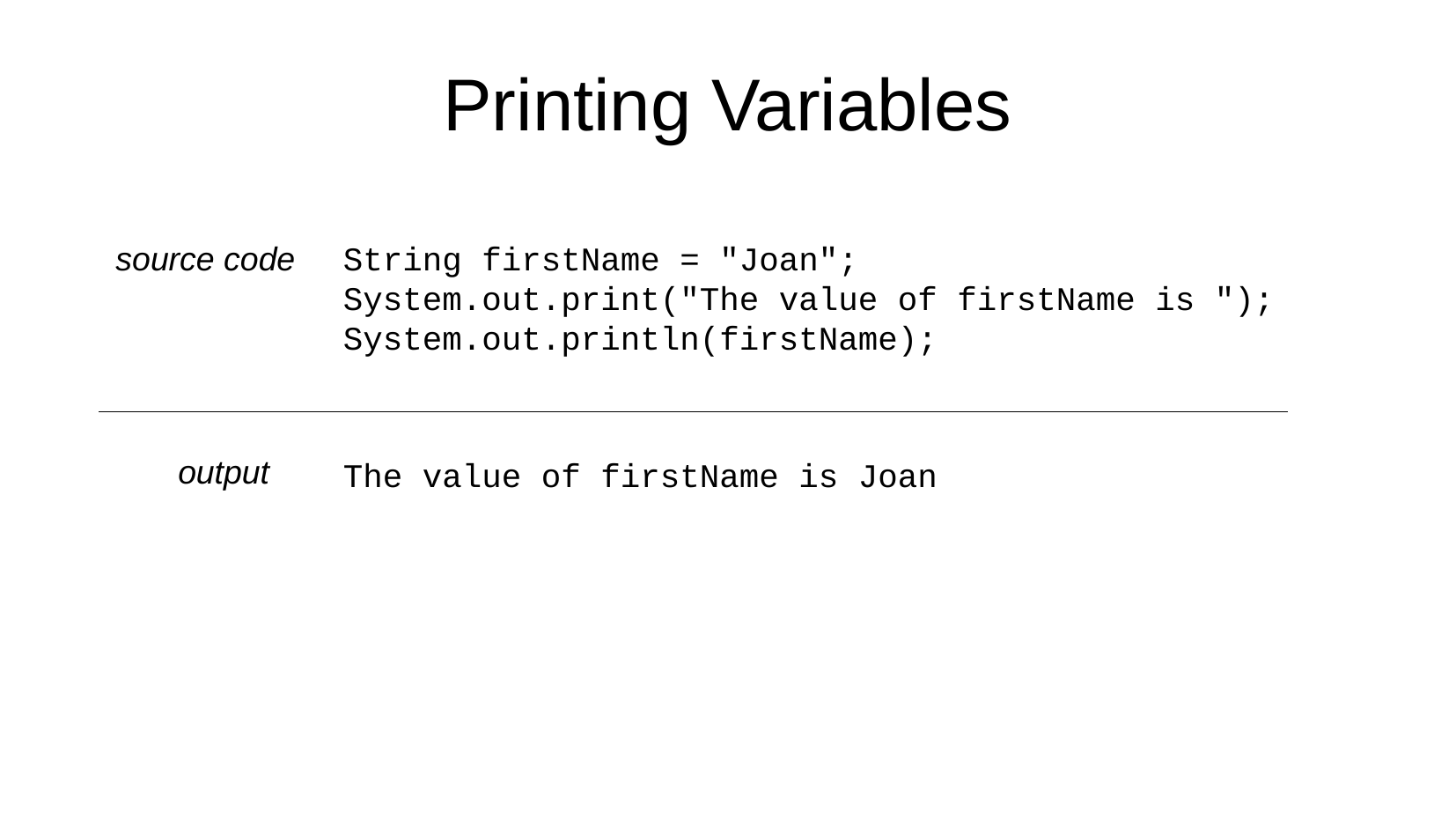

Printing Variables
String firstName = "Joan";
System.out.print("The value of firstName is ");
System.out.println(firstName);
source code

output
The value of firstName is Joan